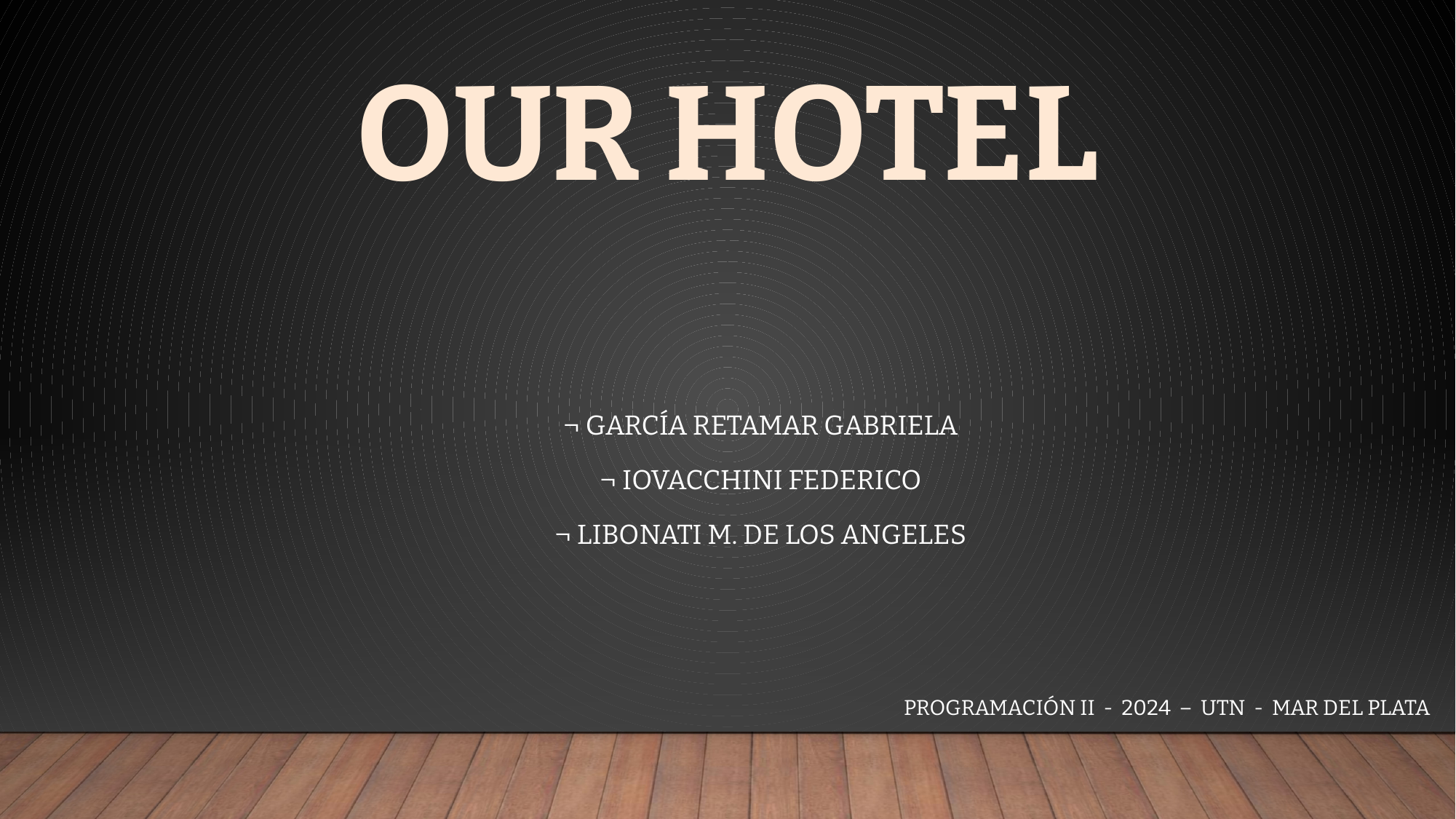

OUR HOTEL
¬ García Retamar Gabriela
¬ Iovacchini federico
¬ Libonati m. de los angeles
Programación ii  -  2024  –  utn  -  Mar del plata